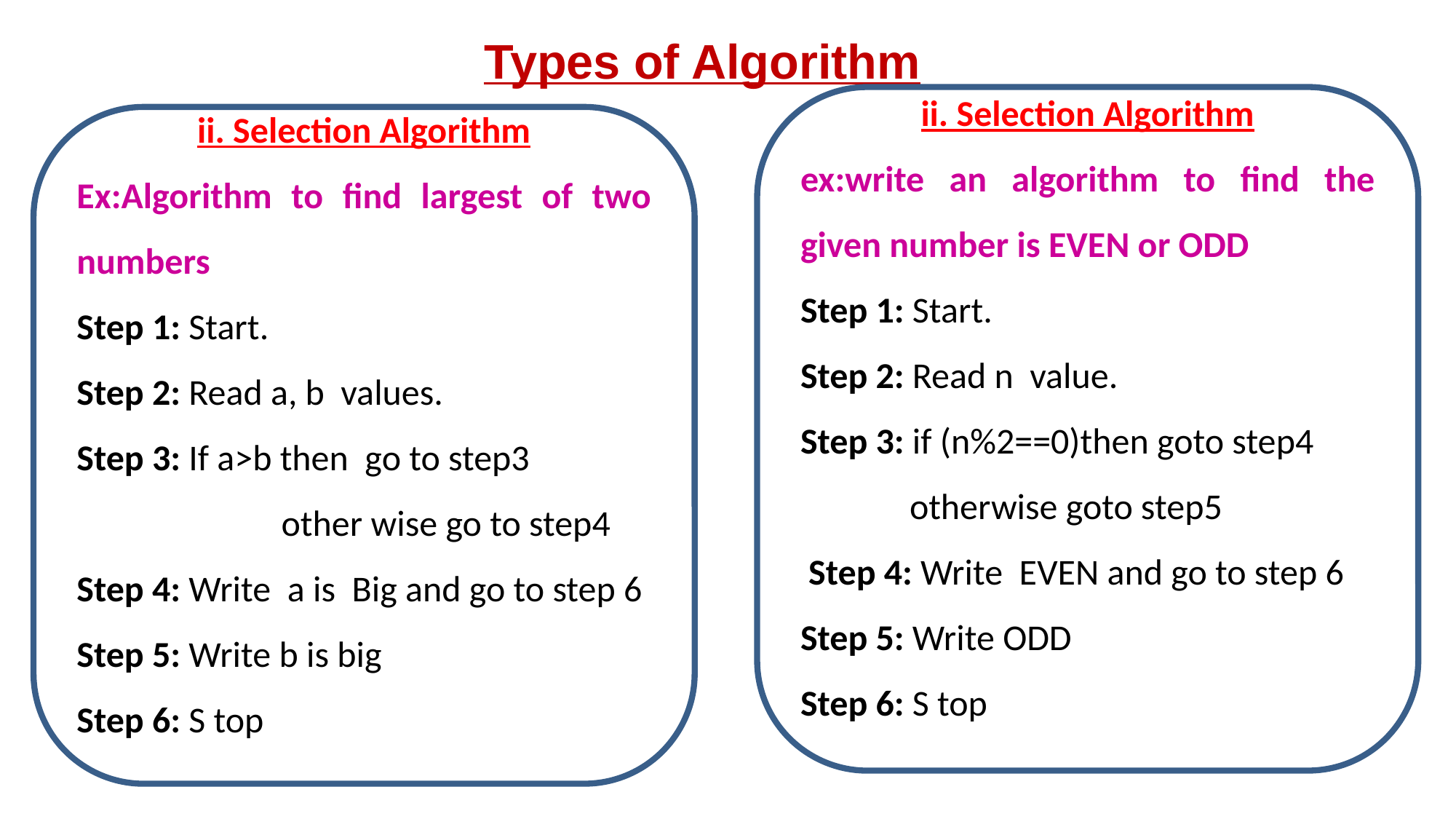

# Types of Algorithm
ii. Selection Algorithm
ex:write an algorithm to find the given number is EVEN or ODD
Step 1: Start.
Step 2: Read n  value.
Step 3: if (n%2==0)then goto step4
	otherwise goto step5
 Step 4: Write  EVEN and go to step 6
Step 5: Write ODD
Step 6: S top

ii. Selection Algorithm
Ex:Algorithm to find largest of two numbers
Step 1: Start.
Step 2: Read a, b  values.
Step 3: If a>b then  go to step3
                         other wise go to step4
Step 4: Write  a is  Big and go to step 6
Step 5: Write b is big
Step 6: S top